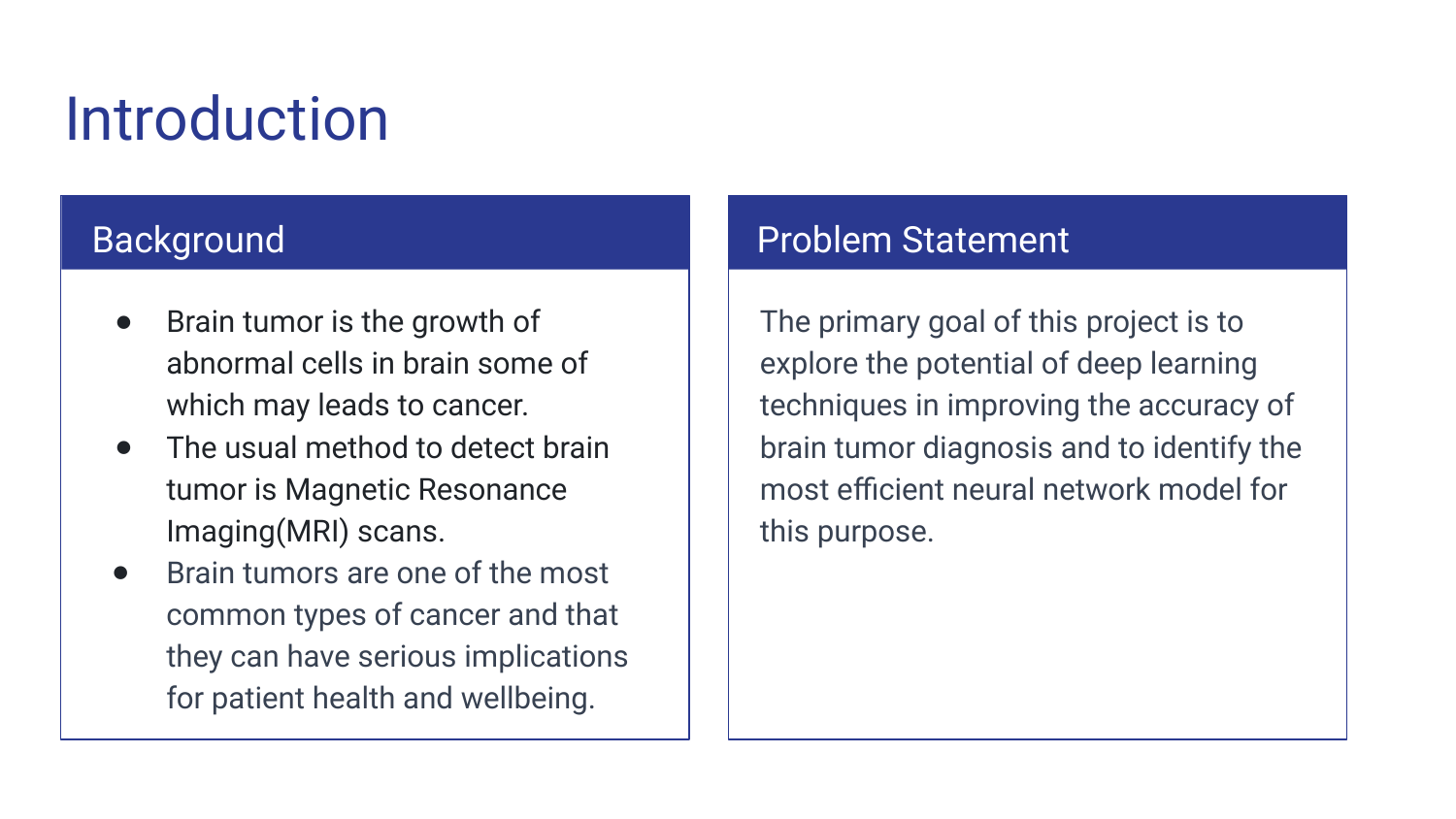

# Introduction

Background

Problem Statement
Brain tumor is the growth of abnormal cells in brain some of which may leads to cancer.
The usual method to detect brain tumor is Magnetic Resonance Imaging(MRI) scans.
Brain tumors are one of the most common types of cancer and that they can have serious implications for patient health and wellbeing.

The primary goal of this project is to explore the potential of deep learning techniques in improving the accuracy of brain tumor diagnosis and to identify the most efficient neural network model for this purpose.